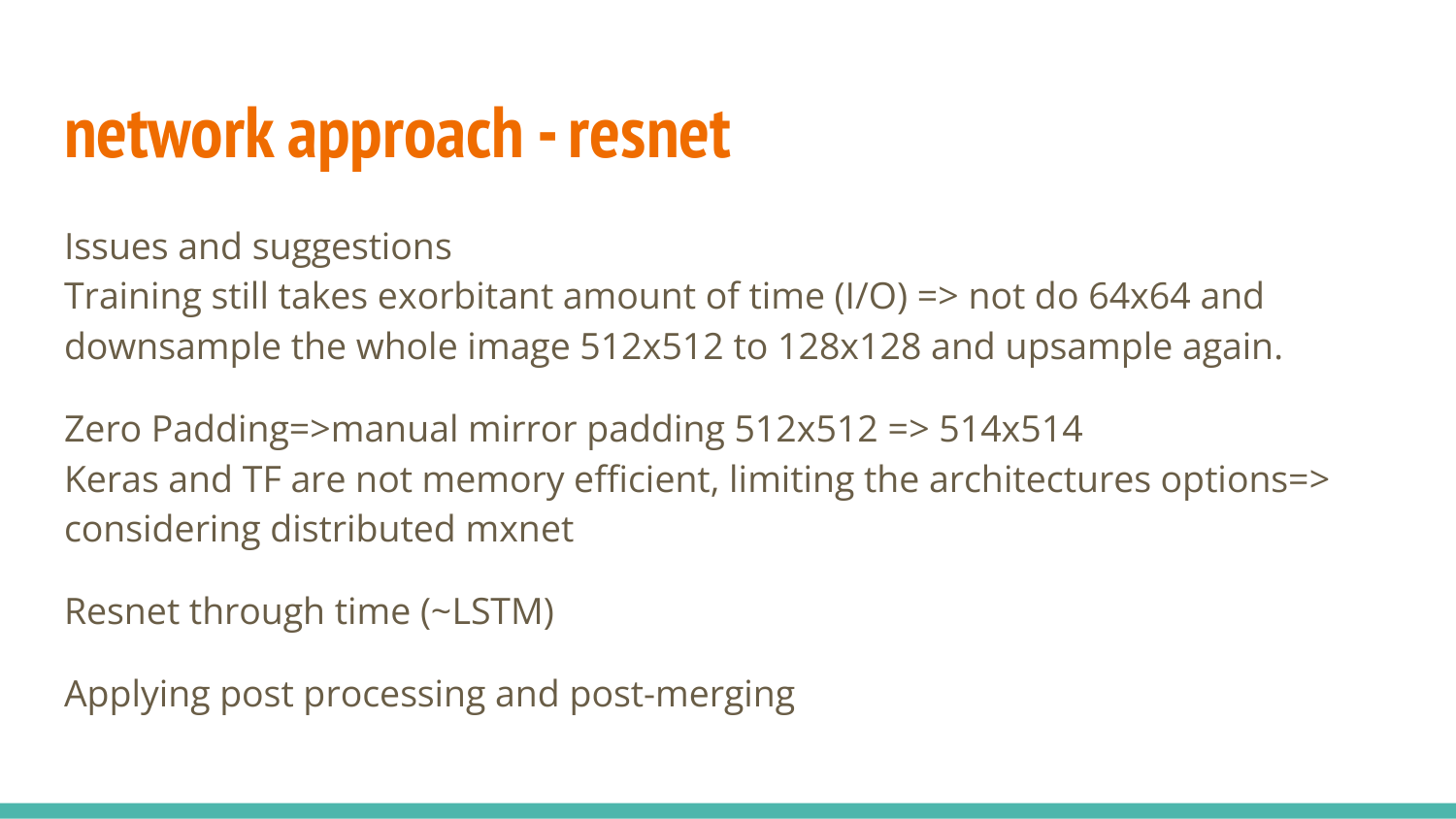

# network approach - resnet

Issues and suggestions
Training still takes exorbitant amount of time (I/O) => not do 64x64 and downsample the whole image 512x512 to 128x128 and upsample again.
Zero Padding=>manual mirror padding 512x512 => 514x514
Keras and TF are not memory efficient, limiting the architectures options=> considering distributed mxnet
Resnet through time (~LSTM)
Applying post processing and post-merging